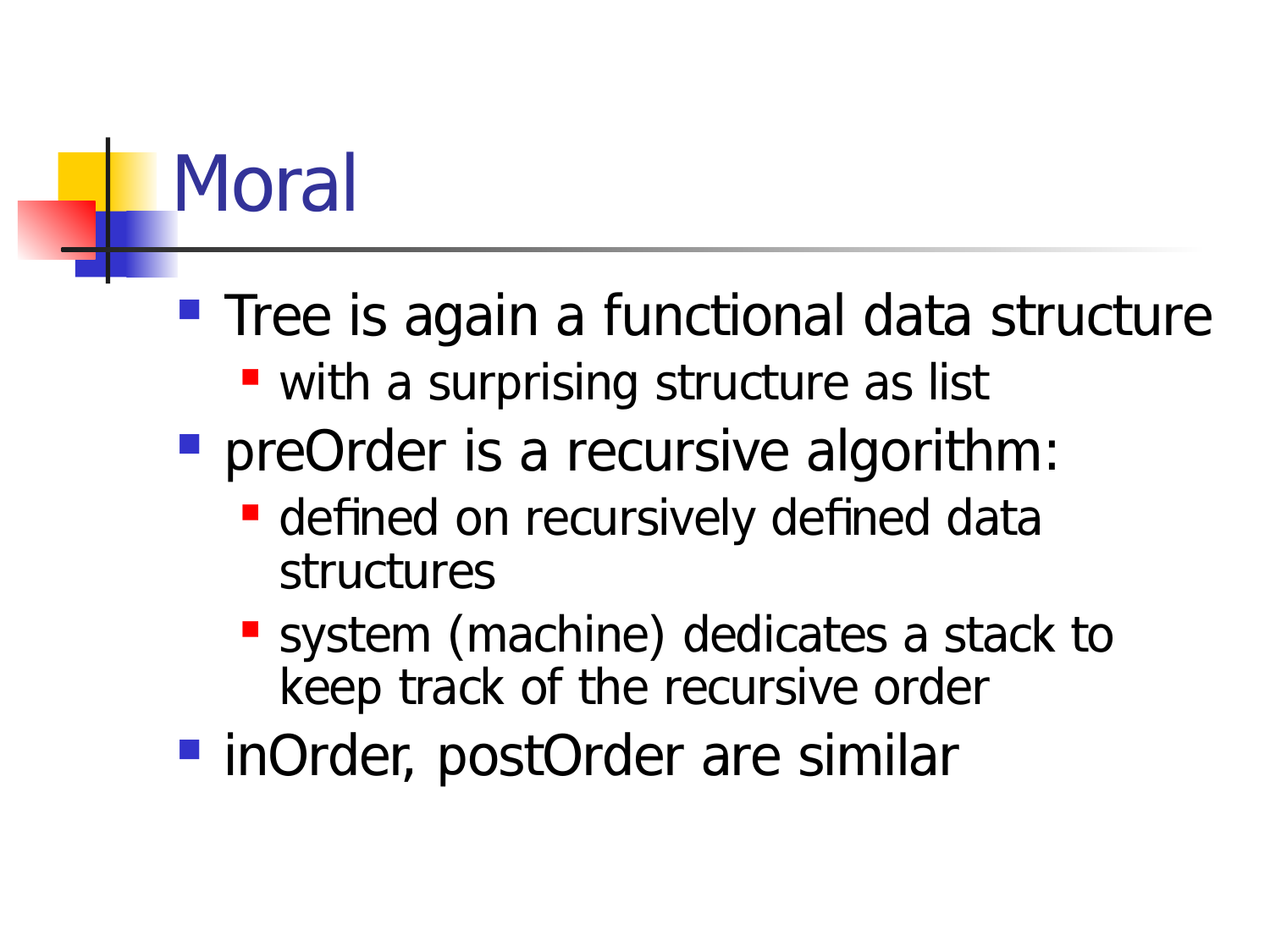

# Moral
Tree is again a functional data structure
with a surprising structure as list
preOrder is a recursive algorithm:
defined on recursively defined data structures
system (machine) dedicates a stack to keep track of the recursive order
inOrder, postOrder are similar